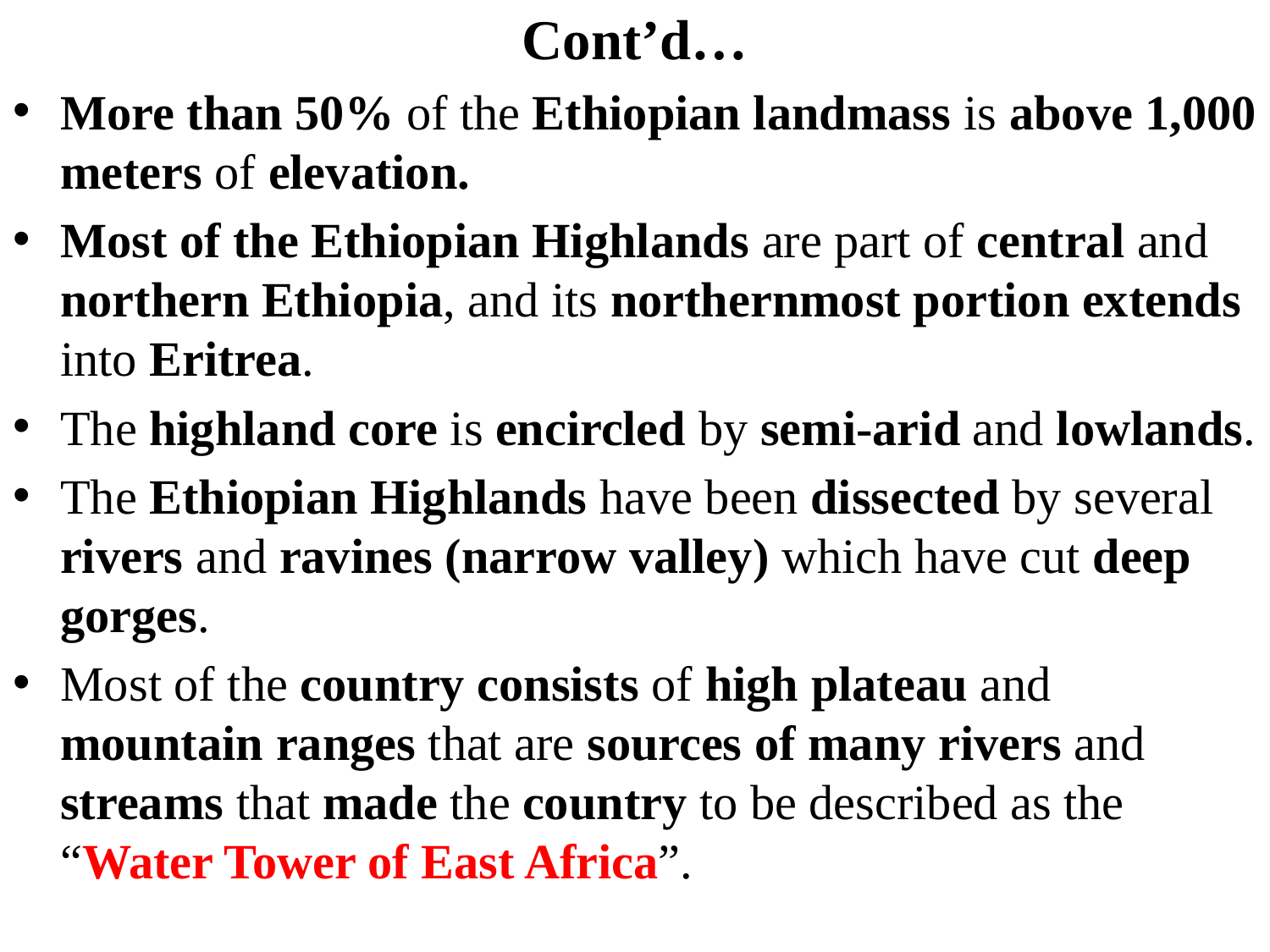

# Cont’d…
More than 50% of the Ethiopian landmass is above 1,000 meters of elevation.
Most of the Ethiopian Highlands are part of central and northern Ethiopia, and its northernmost portion extends into Eritrea.
The highland core is encircled by semi-arid and lowlands.
The Ethiopian Highlands have been dissected by several rivers and ravines (narrow valley) which have cut deep gorges.
Most of the country consists of high plateau and mountain ranges that are sources of many rivers and streams that made the country to be described as the “Water Tower of East Africa”.